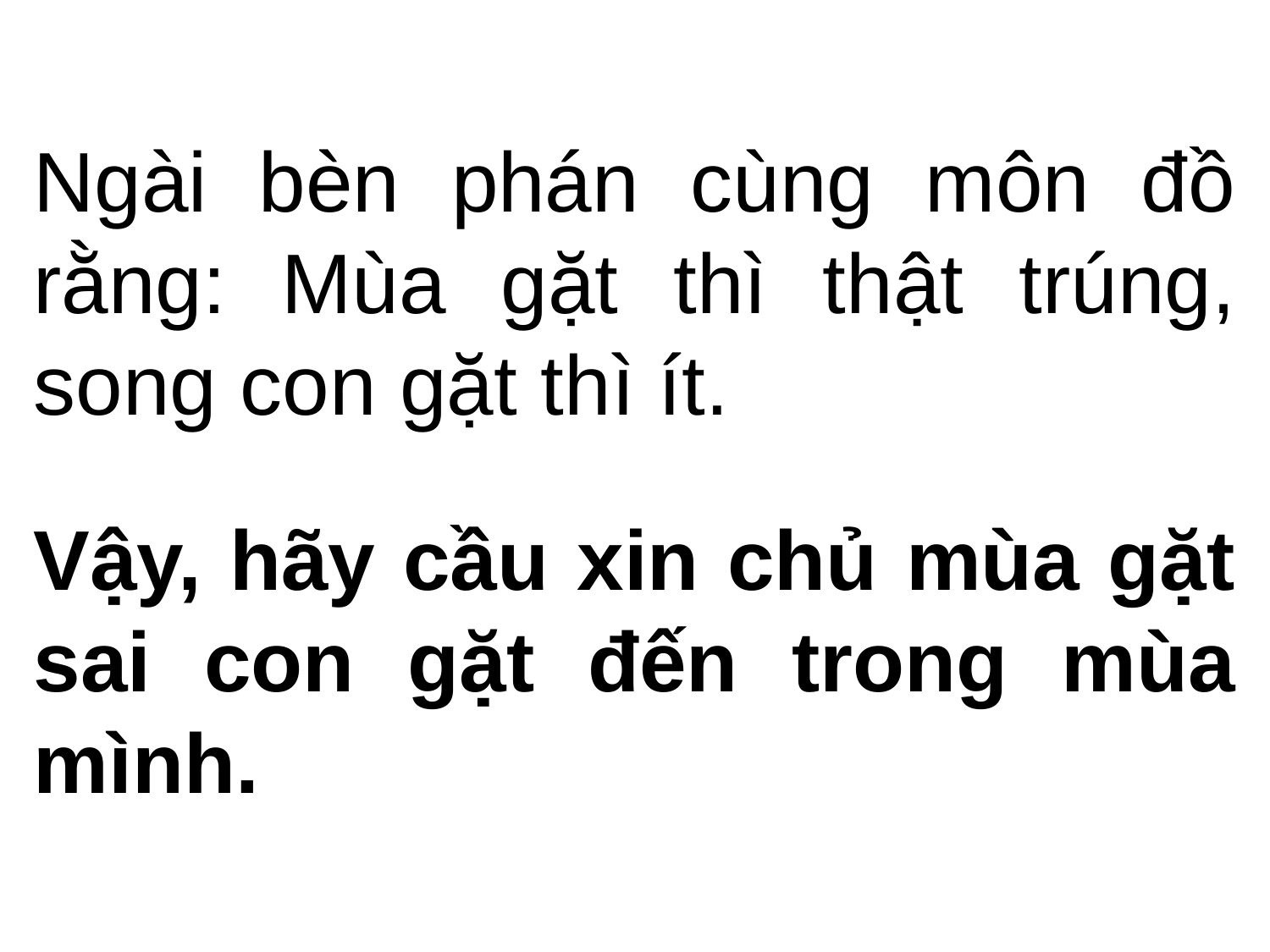

Ngài bèn phán cùng môn đồ rằng: Mùa gặt thì thật trúng, song con gặt thì ít.

Vậy, hãy cầu xin chủ mùa gặt sai con gặt đến trong mùa mình.